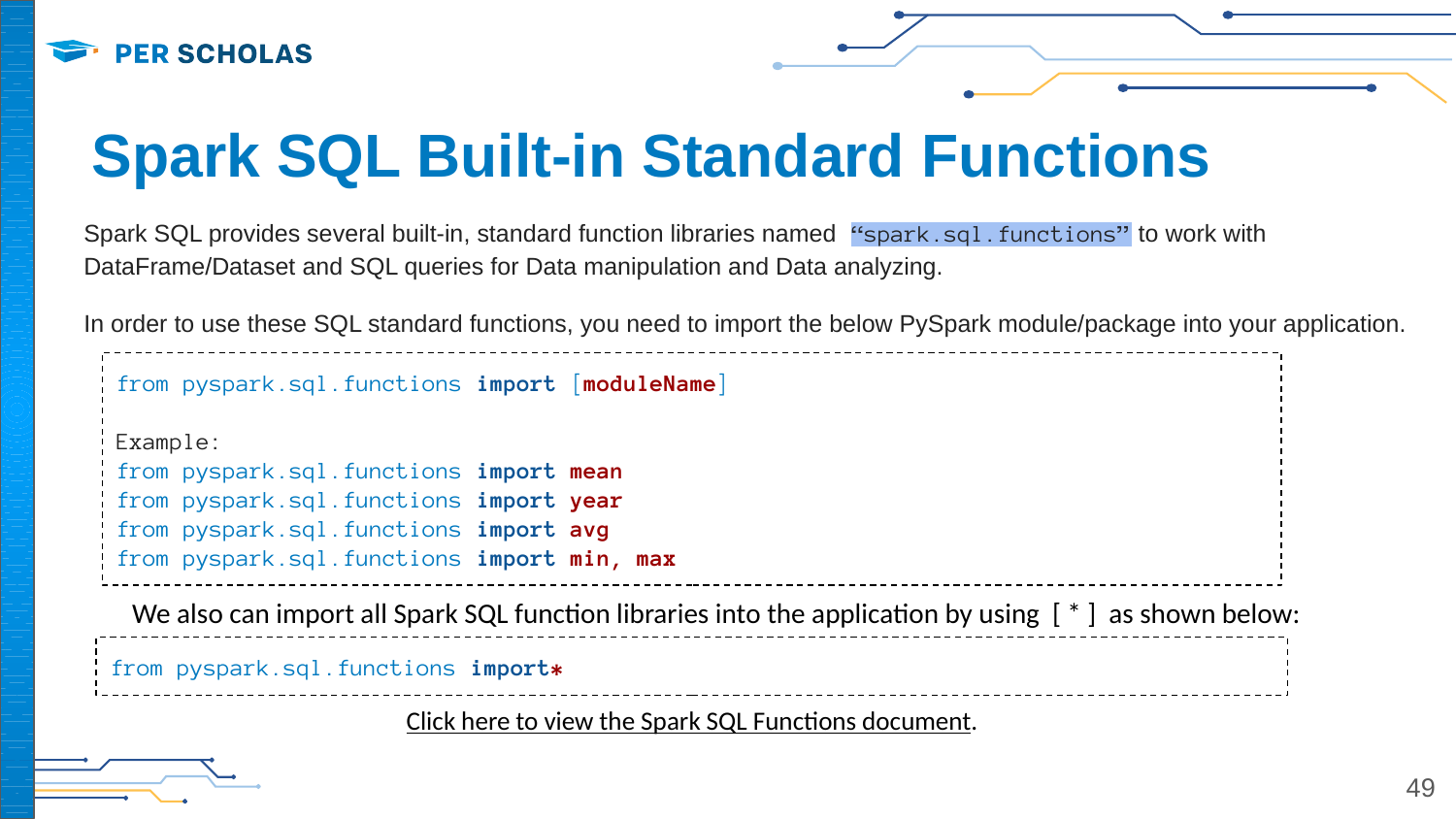

# Spark SQL Built-in Standard Functions
Spark SQL provides several built-in, standard function libraries named “spark.sql.functions” to work with DataFrame/Dataset and SQL queries for Data manipulation and Data analyzing.
In order to use these SQL standard functions, you need to import the below PySpark module/package into your application.
from pyspark.sql.functions import [moduleName]

Example:
from pyspark.sql.functions import mean
from pyspark.sql.functions import year
from pyspark.sql.functions import avg
from pyspark.sql.functions import min, max
 We also can import all Spark SQL function libraries into the application by using  [ * ]  as shown below:
from pyspark.sql.functions import*
Click here to view the Spark SQL Functions document.

49